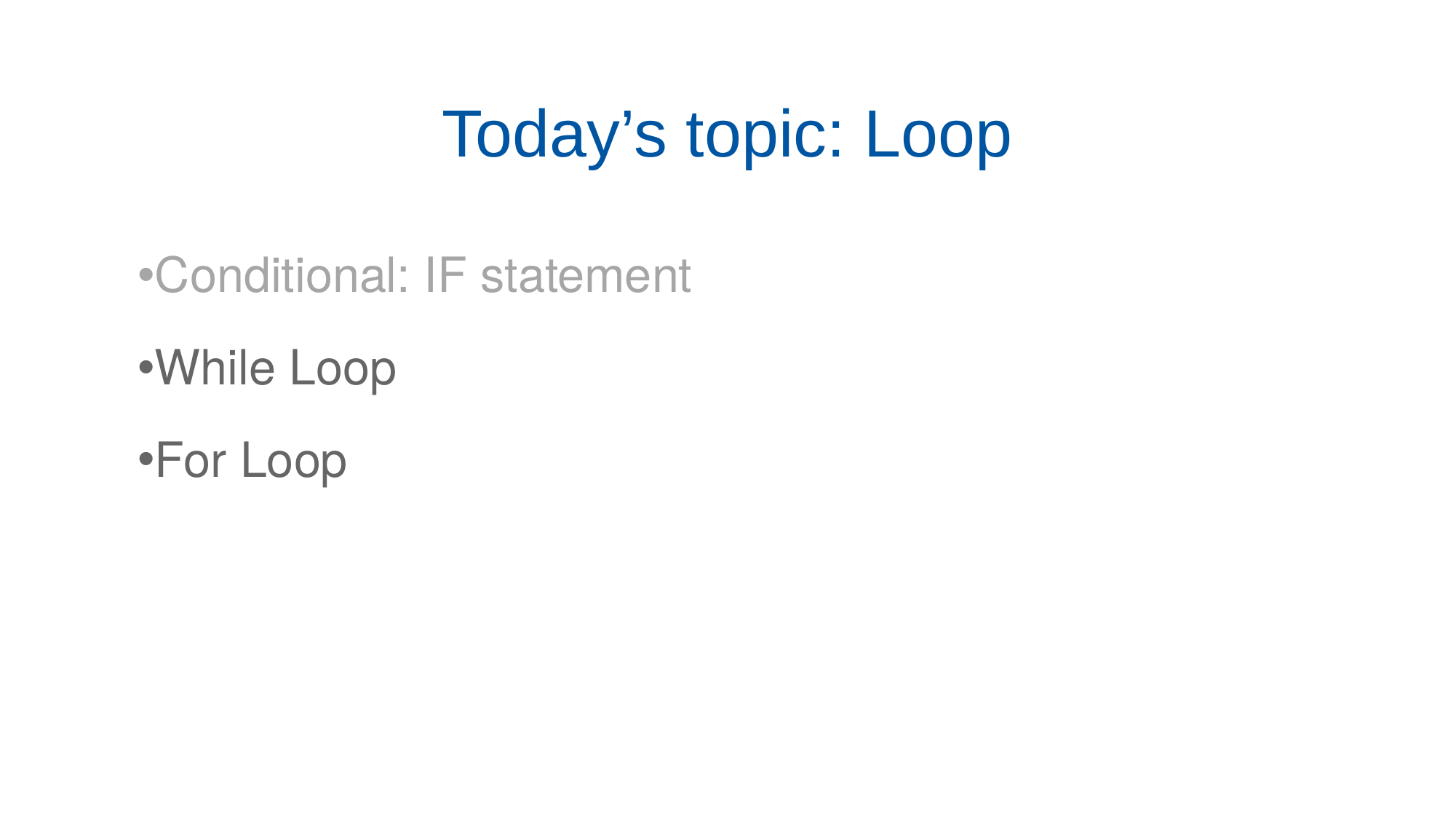

# Today’s topic: Loop
Conditional: IF statement
While Loop
For Loop